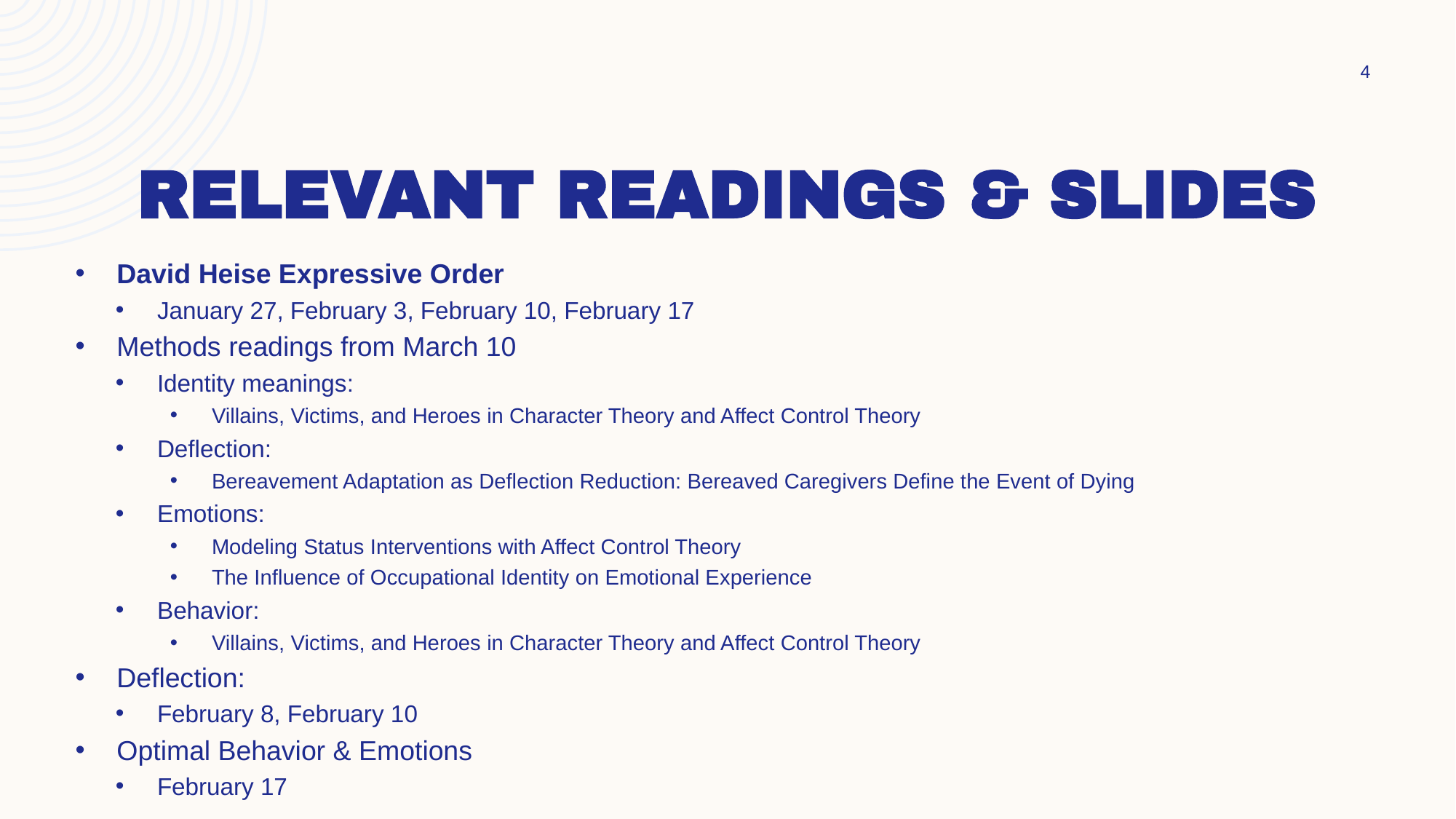

4
# Relevant Readings & Slides
David Heise Expressive Order
January 27, February 3, February 10, February 17
Methods readings from March 10
Identity meanings:
Villains, Victims, and Heroes in Character Theory and Affect Control Theory
Deflection:
Bereavement Adaptation as Deflection Reduction: Bereaved Caregivers Define the Event of Dying
Emotions:
Modeling Status Interventions with Affect Control Theory
The Influence of Occupational Identity on Emotional Experience
Behavior:
Villains, Victims, and Heroes in Character Theory and Affect Control Theory
Deflection:
February 8, February 10
Optimal Behavior & Emotions
February 17